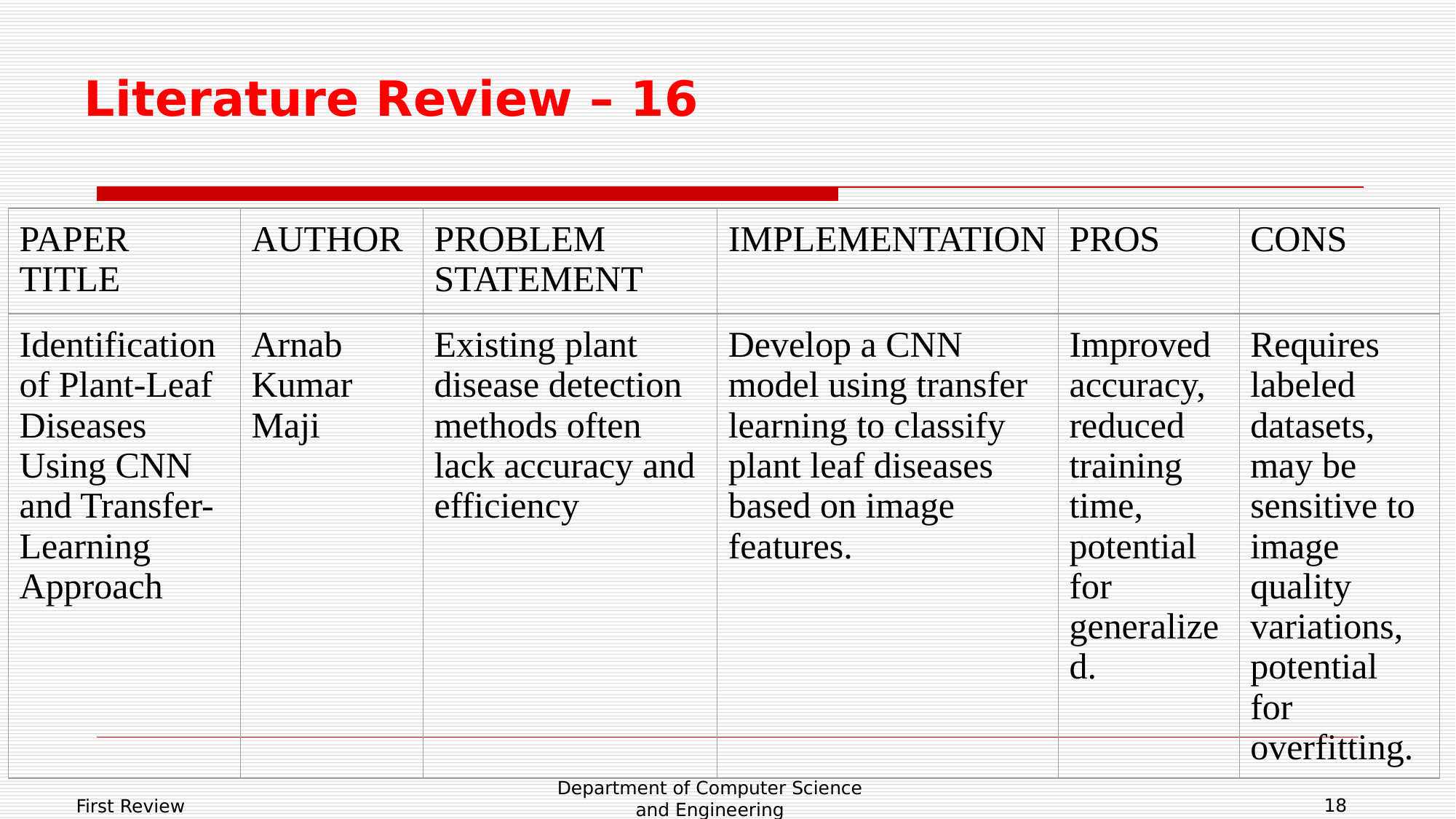

# Literature Review – 16
| PAPER TITLE | AUTHOR | PROBLEM STATEMENT | IMPLEMENTATION | PROS | CONS |
| --- | --- | --- | --- | --- | --- |
| Identification of Plant-Leaf Diseases Using CNN and Transfer-Learning Approach | Arnab Kumar Maji | Existing plant disease detection methods often lack accuracy and efficiency | Develop a CNN model using transfer learning to classify plant leaf diseases based on image features. | Improved accuracy, reduced training time, potential for generalized. | Requires labeled datasets, may be sensitive to image quality variations, potential for overfitting. |
Department of Computer Science and Engineering
First Review
18